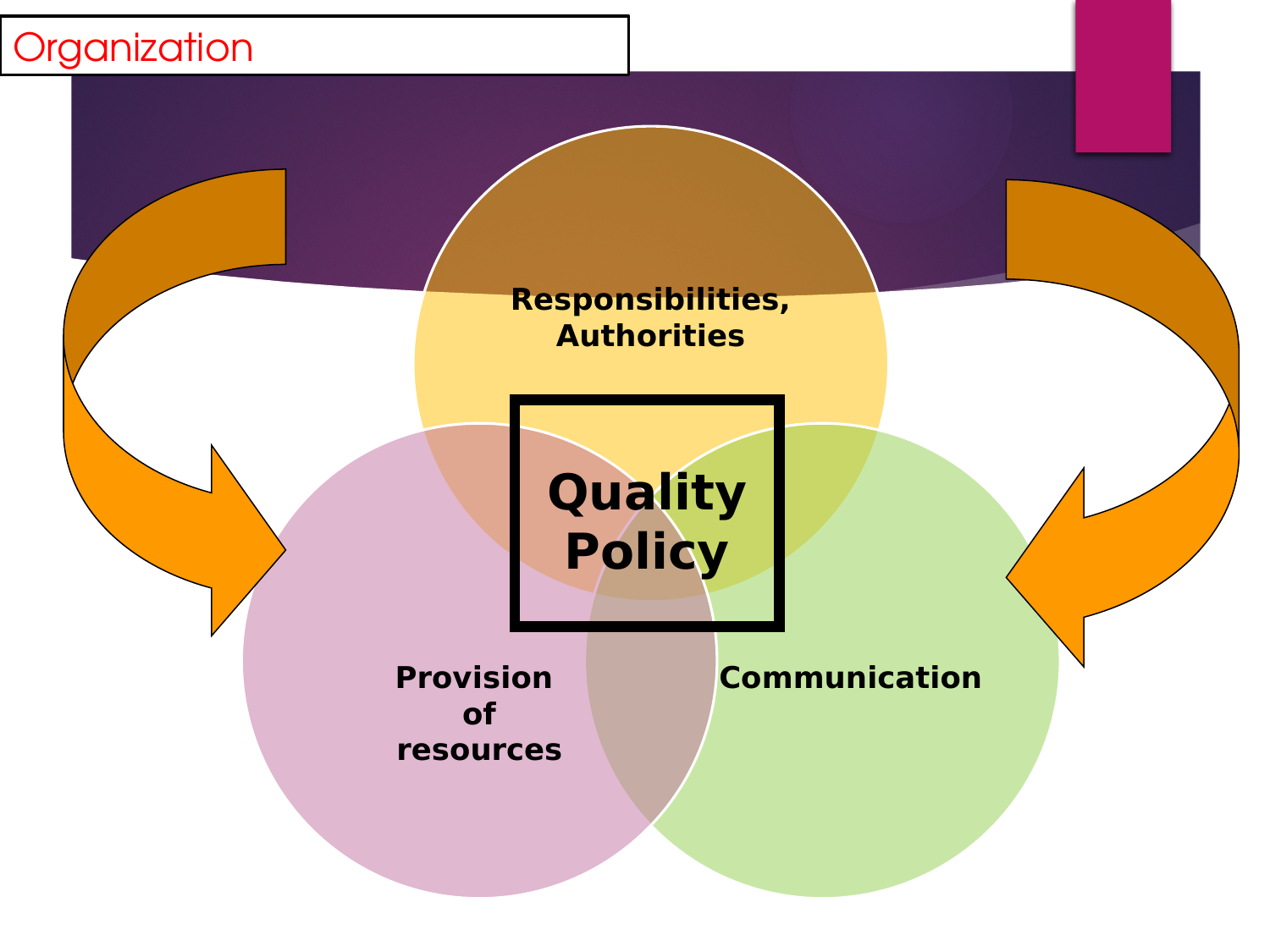

Organization
Responsibilities, Authorities
      Communication

Provision
of
 resources

Quality Policy